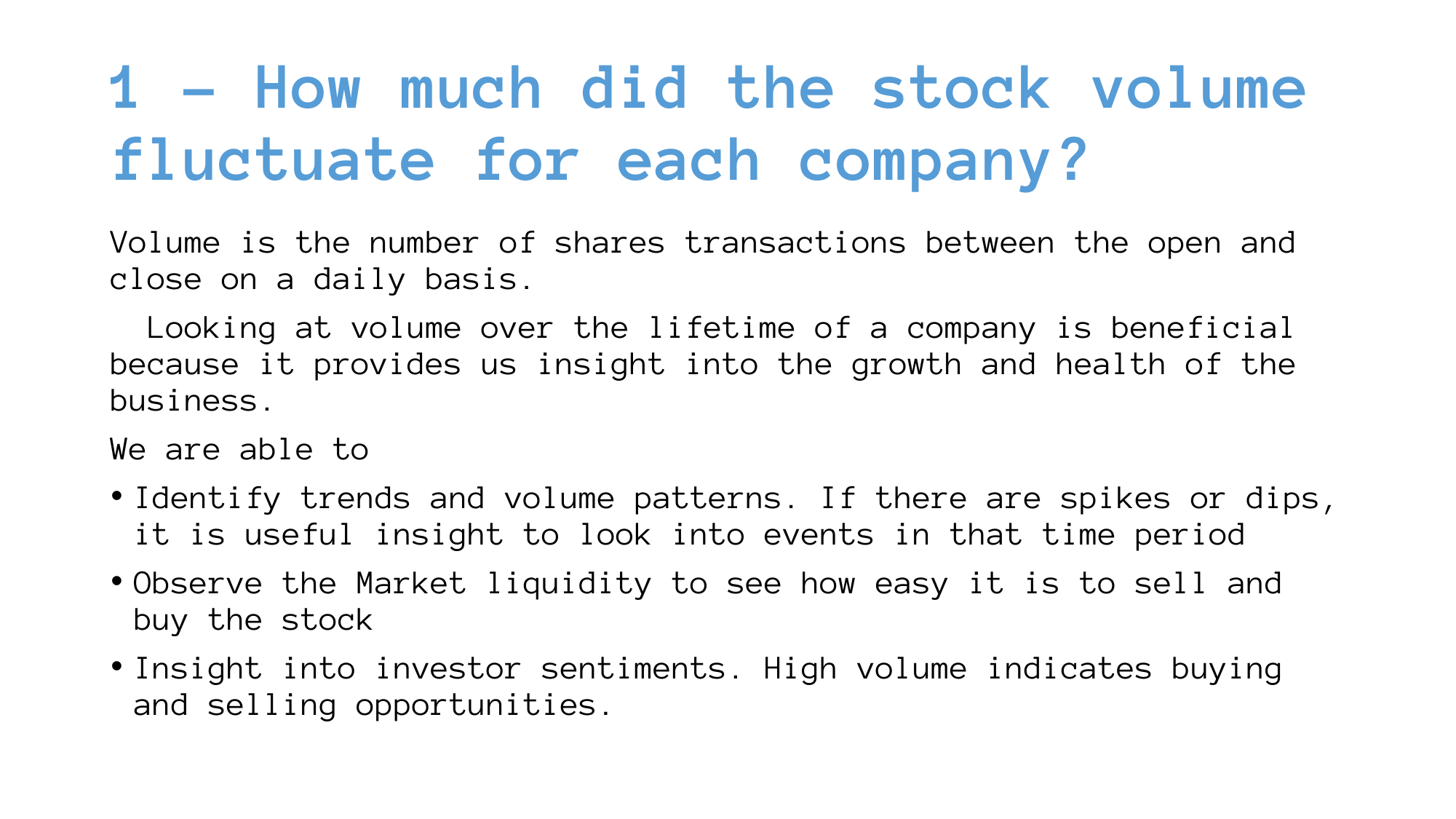

# 1 - How much did the stock volume fluctuate for each company?
Volume is the number of shares transactions between the open and close on a daily basis.
  Looking at volume over the lifetime of a company is beneficial because it provides us insight into the growth and health of the business.
We are able to
Identify trends and volume patterns. If there are spikes or dips, it is useful insight to look into events in that time period
Observe the Market liquidity to see how easy it is to sell and buy the stock
Insight into investor sentiments. High volume indicates buying and selling opportunities.